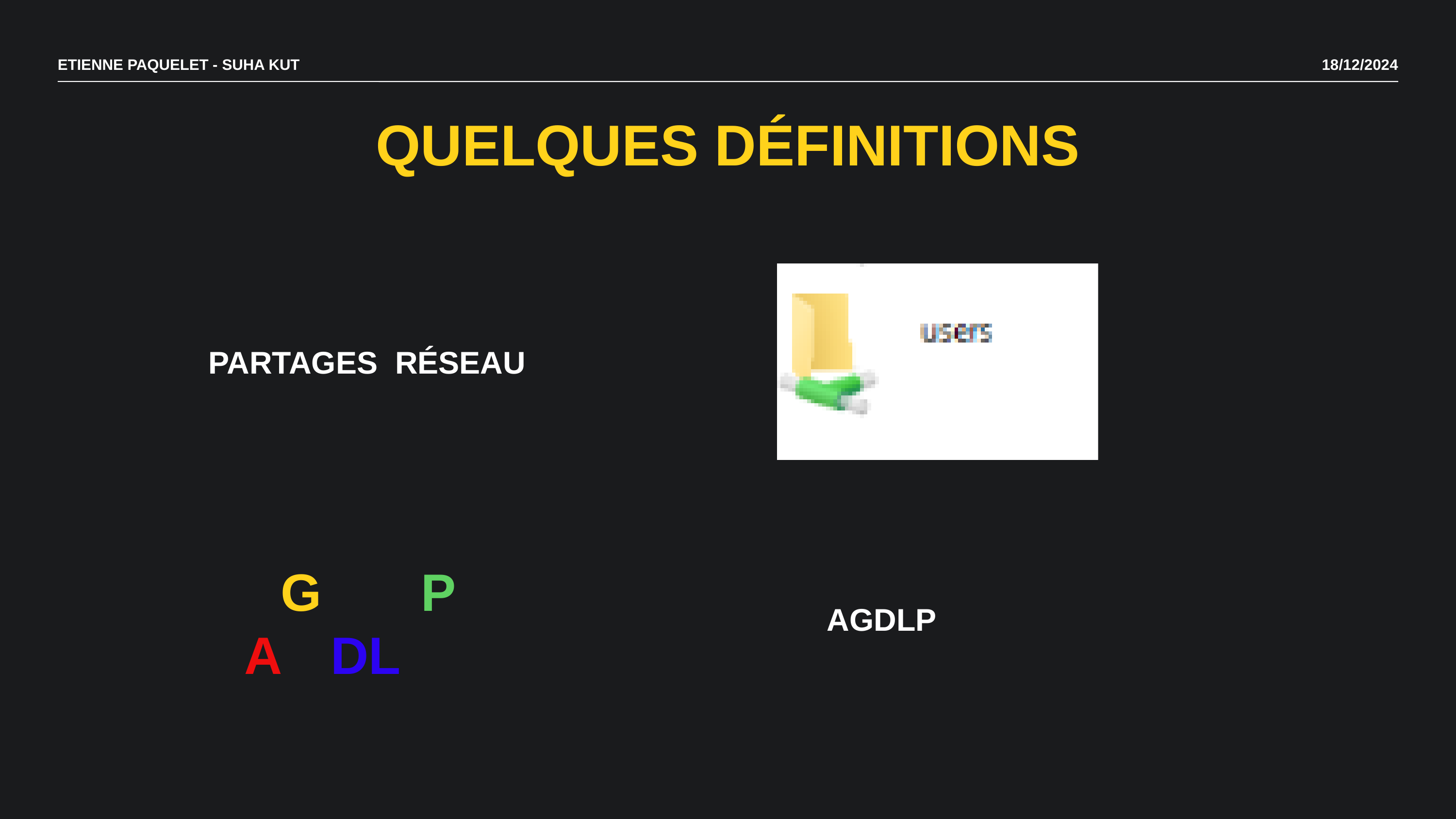

ETIENNE PAQUELET - SUHA KUT
18/12/2024

QUELQUES DÉFINITIONS

PARTAGES  RÉSEAU
G
P
AGDLP
A
DL